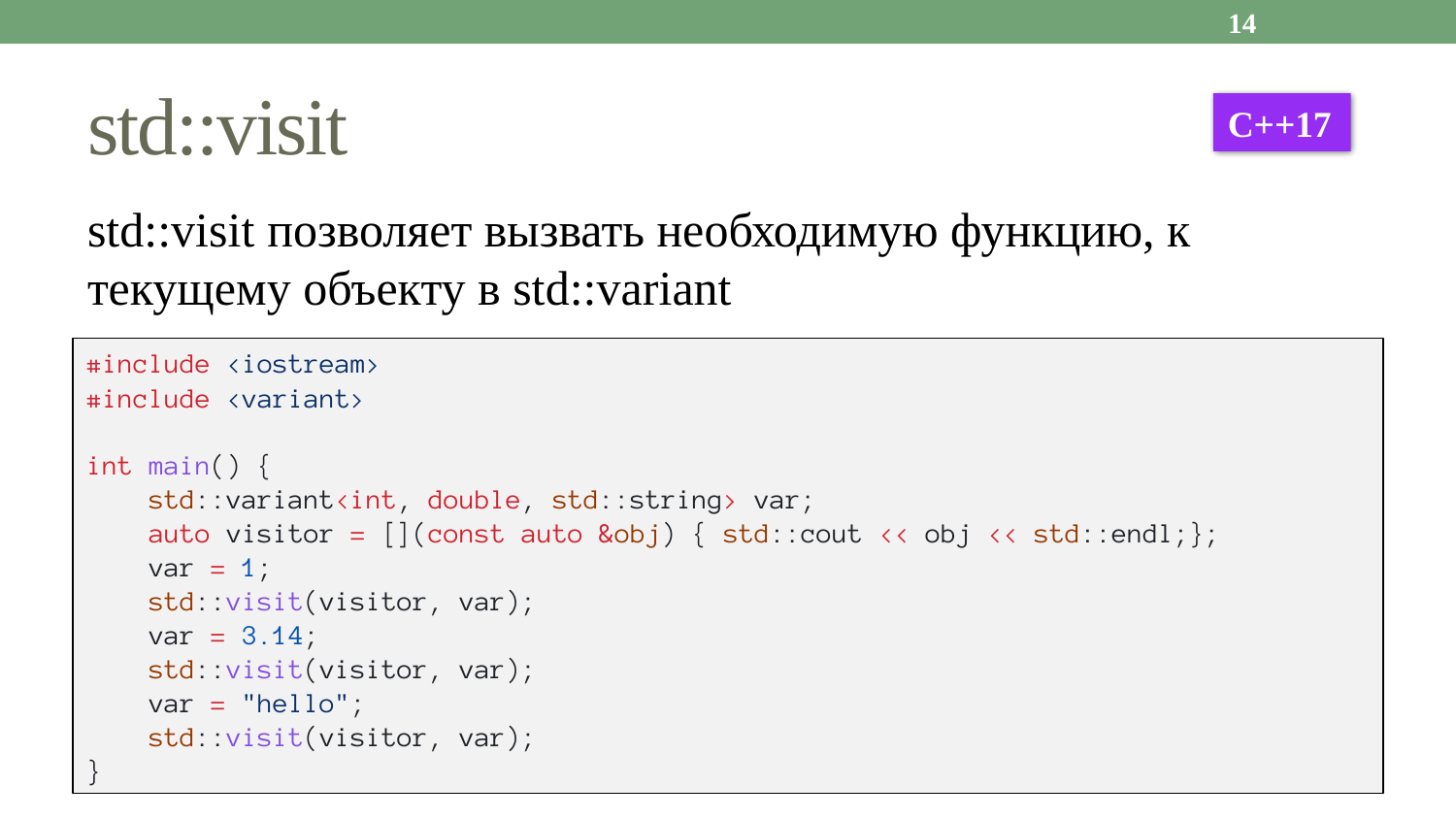

14
# std::visit
С++17
std::visit позволяет вызвать необходимую функцию, к текущему объекту в std::variant
#include <iostream>
#include <variant>
int main() {
    std::variant<int, double, std::string> var;
    auto visitor = [](const auto &obj) { std::cout << obj << std::endl;};
    var = 1;
    std::visit(visitor, var);
    var = 3.14;
    std::visit(visitor, var);
    var = "hello";
    std::visit(visitor, var);
}